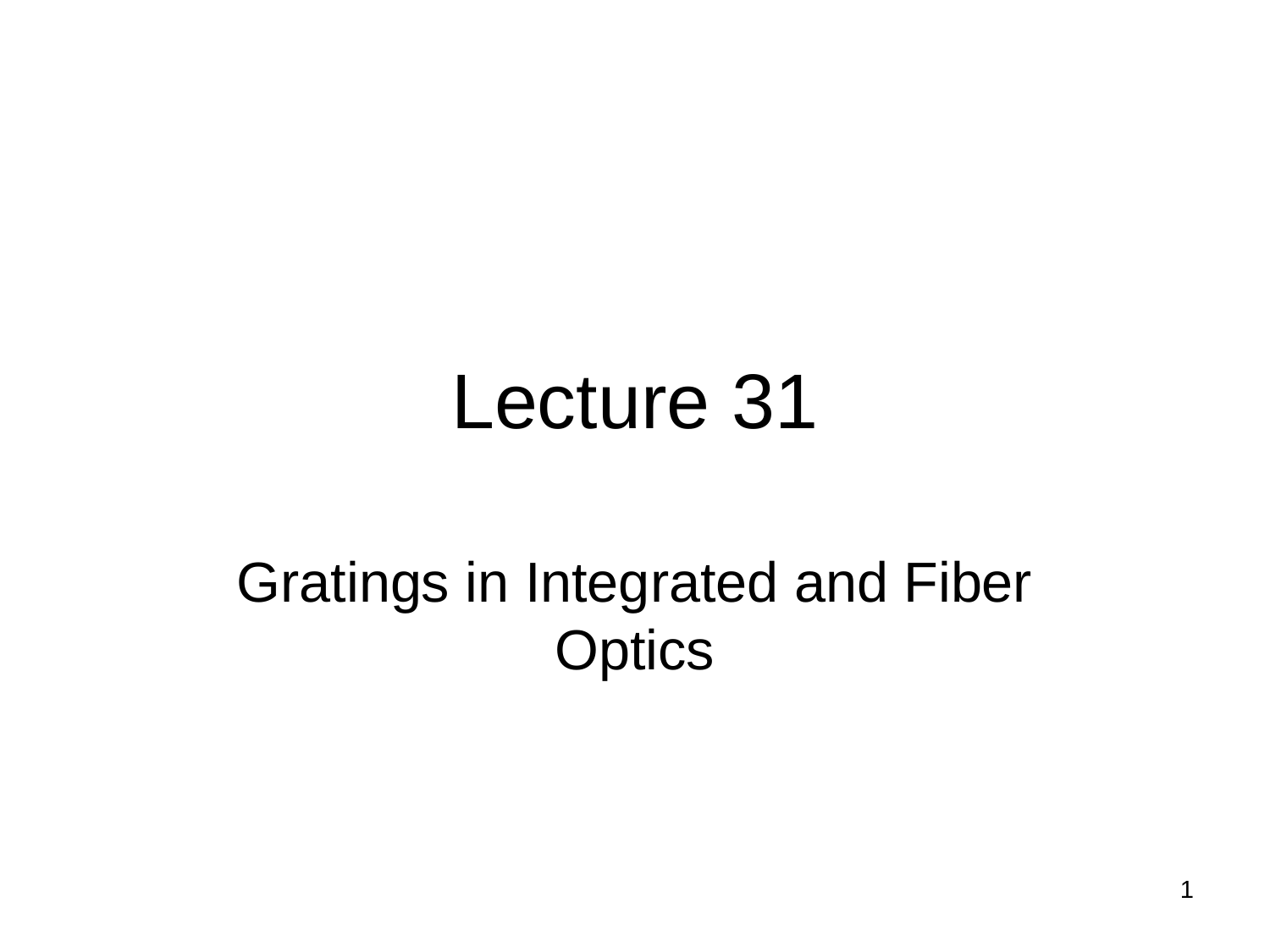

# Lecture 31
Gratings in Integrated and Fiber Optics
1